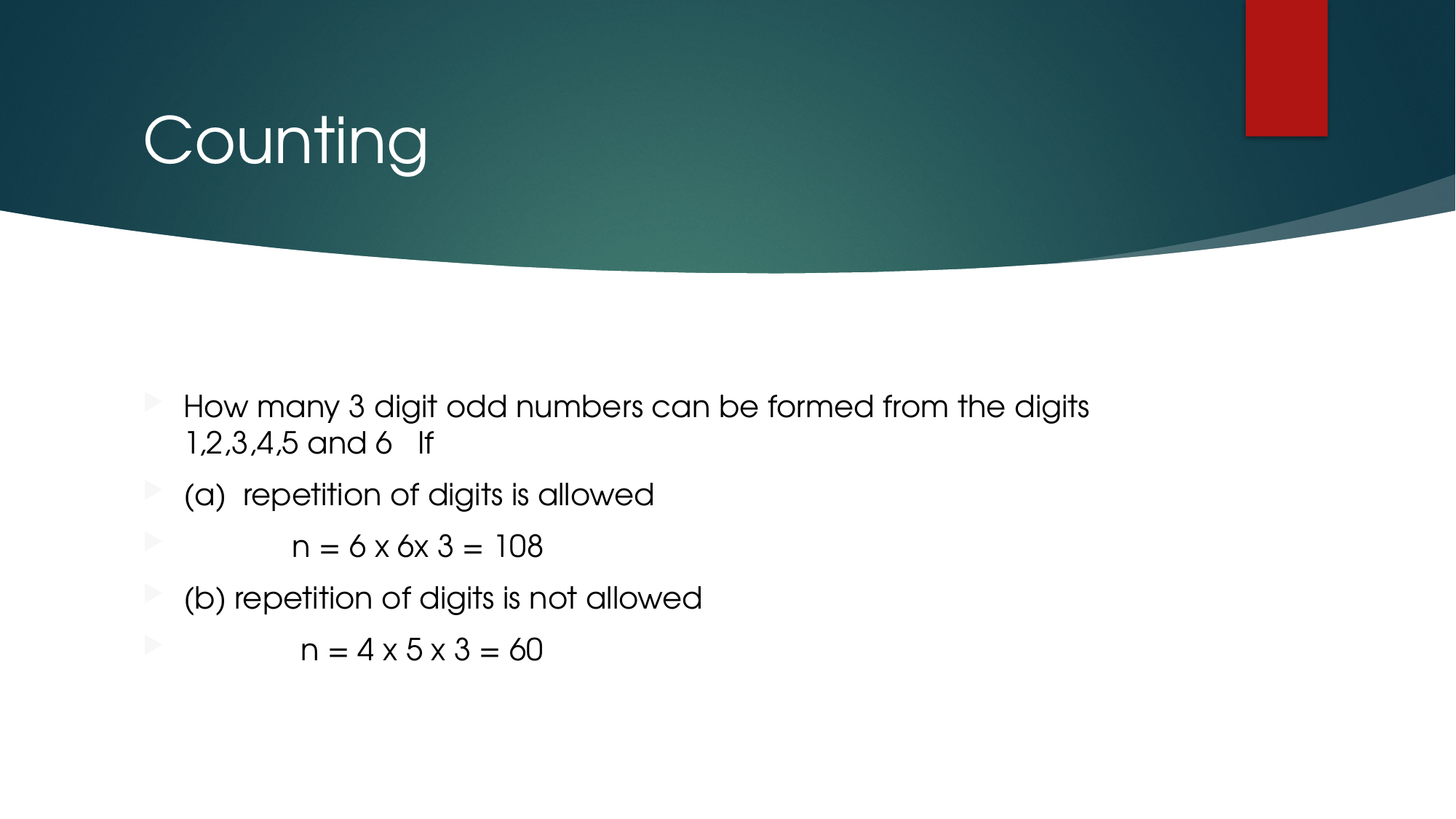

# Counting

How many 3 digit odd numbers can be formed from the digits 1,2,3,4,5 and 6   If
(a)  repetition of digits is allowed
             n = 6 x 6x 3 = 108
(b) repetition of digits is not allowed
              n = 4 x 5 x 3 = 60